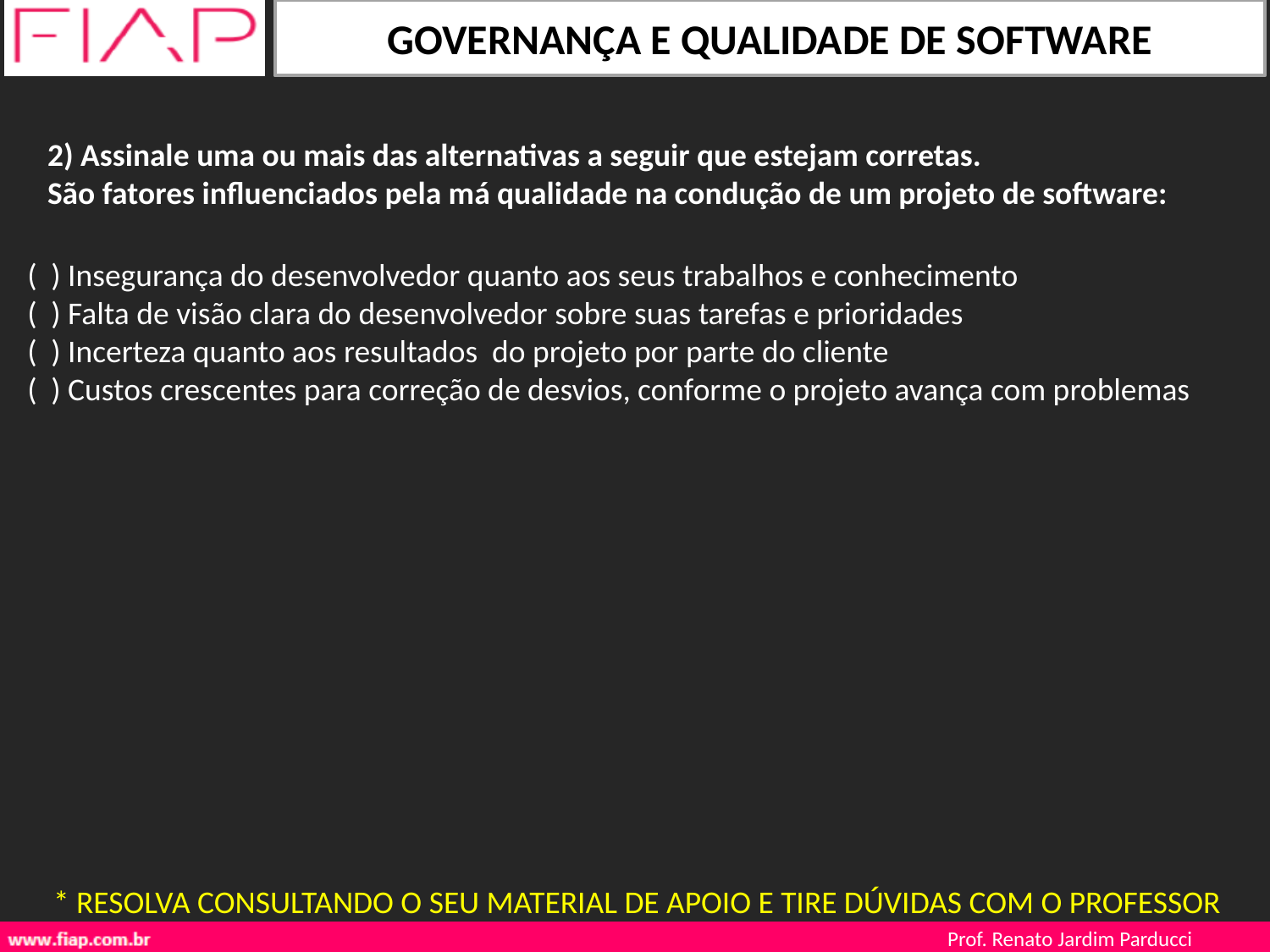

2) Assinale uma ou mais das alternativas a seguir que estejam corretas.
São fatores influenciados pela má qualidade na condução de um projeto de software:
(  ) Insegurança do desenvolvedor quanto aos seus trabalhos e conhecimento
(  ) Falta de visão clara do desenvolvedor sobre suas tarefas e prioridades
(  ) Incerteza quanto aos resultados  do projeto por parte do cliente
(  ) Custos crescentes para correção de desvios, conforme o projeto avança com problemas
* RESOLVA CONSULTANDO O SEU MATERIAL DE APOIO E TIRE DÚVIDAS COM O PROFESSOR